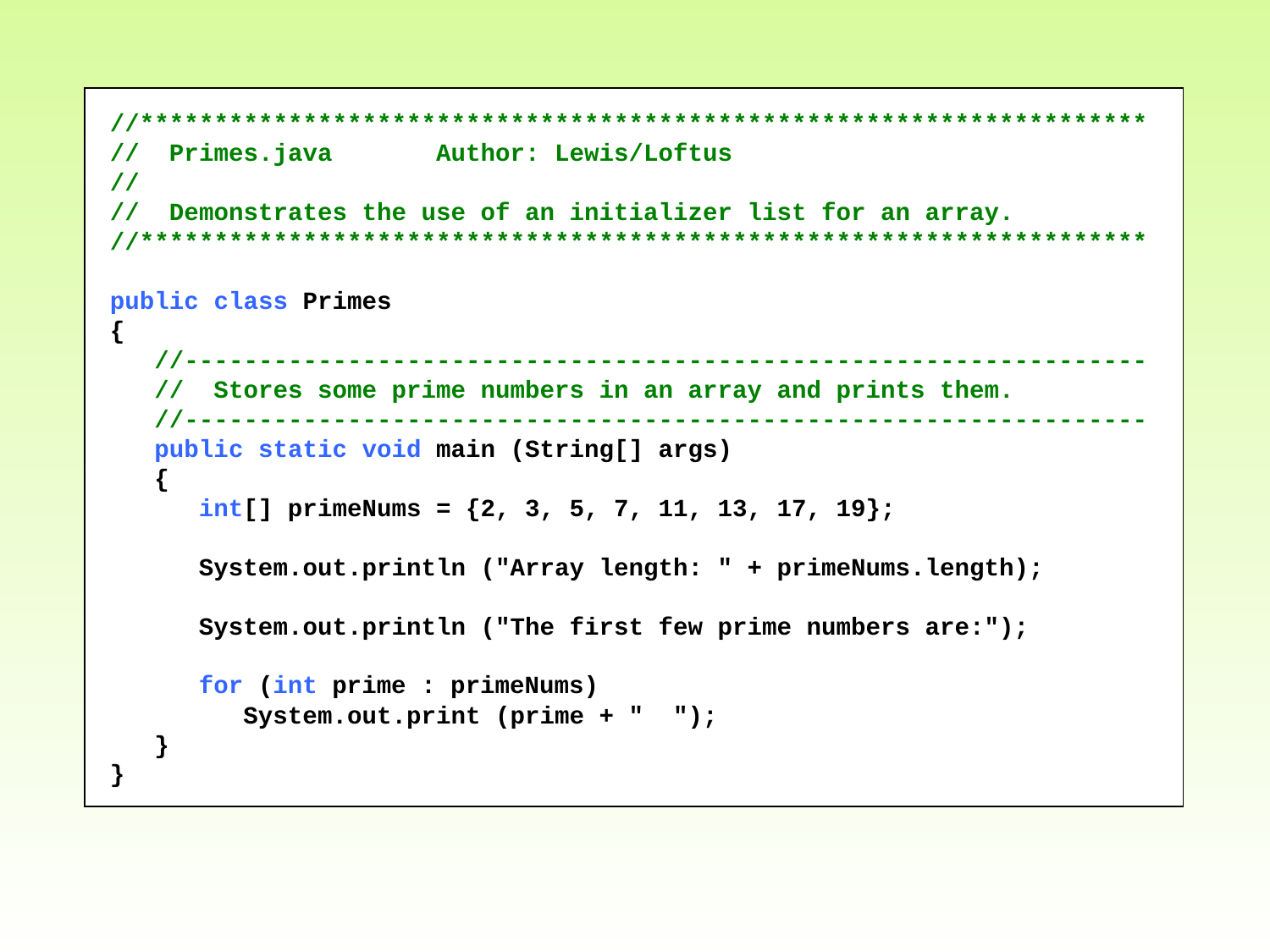

//********************************************************************
//  Primes.java       Author: Lewis/Loftus
//
//  Demonstrates the use of an initializer list for an array.
//********************************************************************

public class Primes
{
   //-----------------------------------------------------------------
   //  Stores some prime numbers in an array and prints them.
   //-----------------------------------------------------------------
   public static void main (String[] args)
   {
      int[] primeNums = {2, 3, 5, 7, 11, 13, 17, 19};

      System.out.println ("Array length: " + primeNums.length);

      System.out.println ("The first few prime numbers are:");

      for (int prime : primeNums)
         System.out.print (prime + "  ");
   }
}